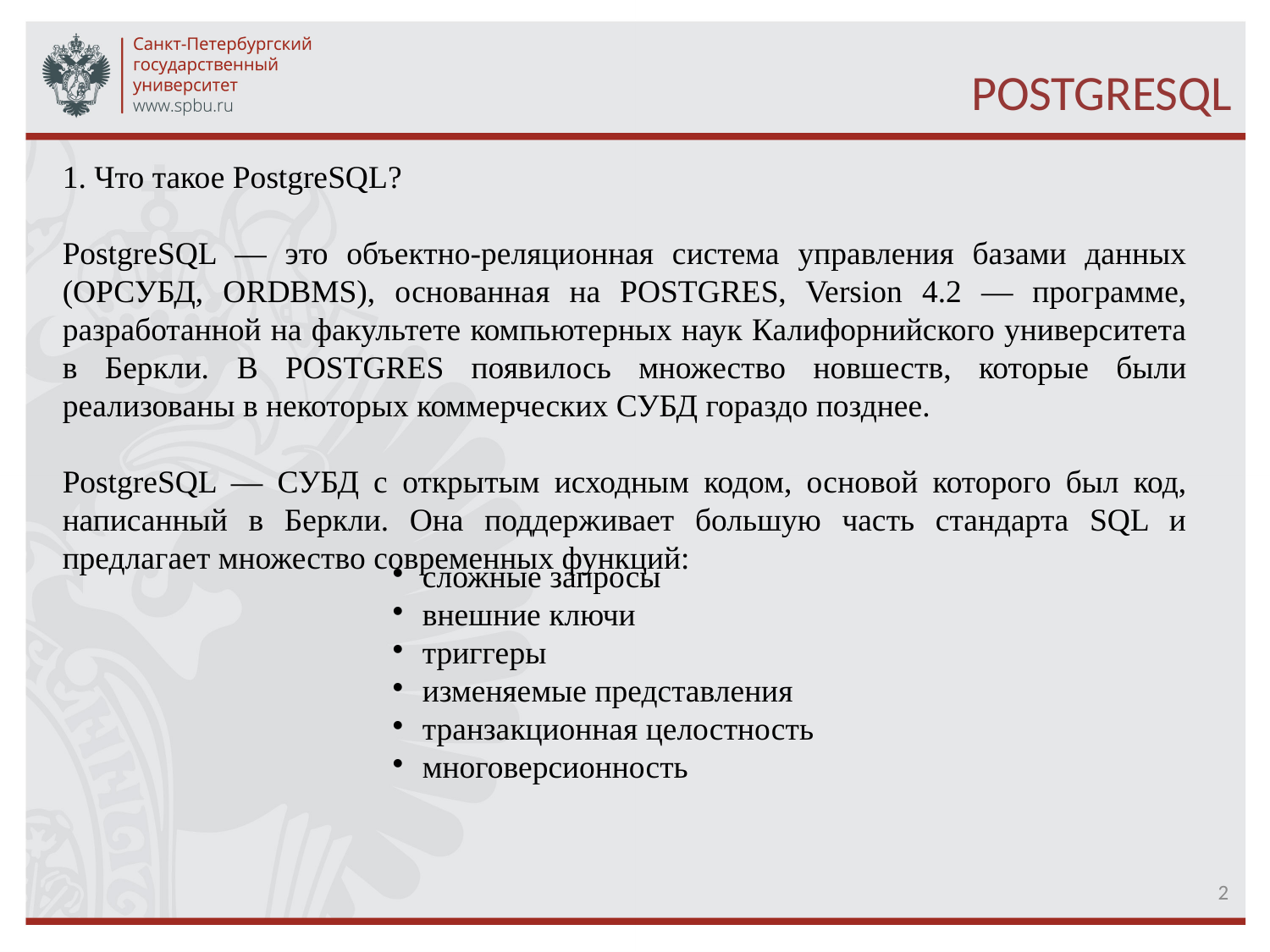

PostgreSQL
1. Что такое PostgreSQL?

PostgreSQL — это объектно-реляционная система управления базами данных (ОРСУБД, ORDBMS), основанная на POSTGRES, Version 4.2 — программе, разработанной на факультете компьютерных наук Калифорнийского университета в Беркли. В POSTGRES появилось множество новшеств, которые были реализованы в некоторых коммерческих СУБД гораздо позднее.

PostgreSQL — СУБД с открытым исходным кодом, основой которого был код, написанный в Беркли. Она поддерживает большую часть стандарта SQL и предлагает множество современных функций:
сложные запросы
внешние ключи
триггеры
изменяемые представления
транзакционная целостность
многоверсионность
2